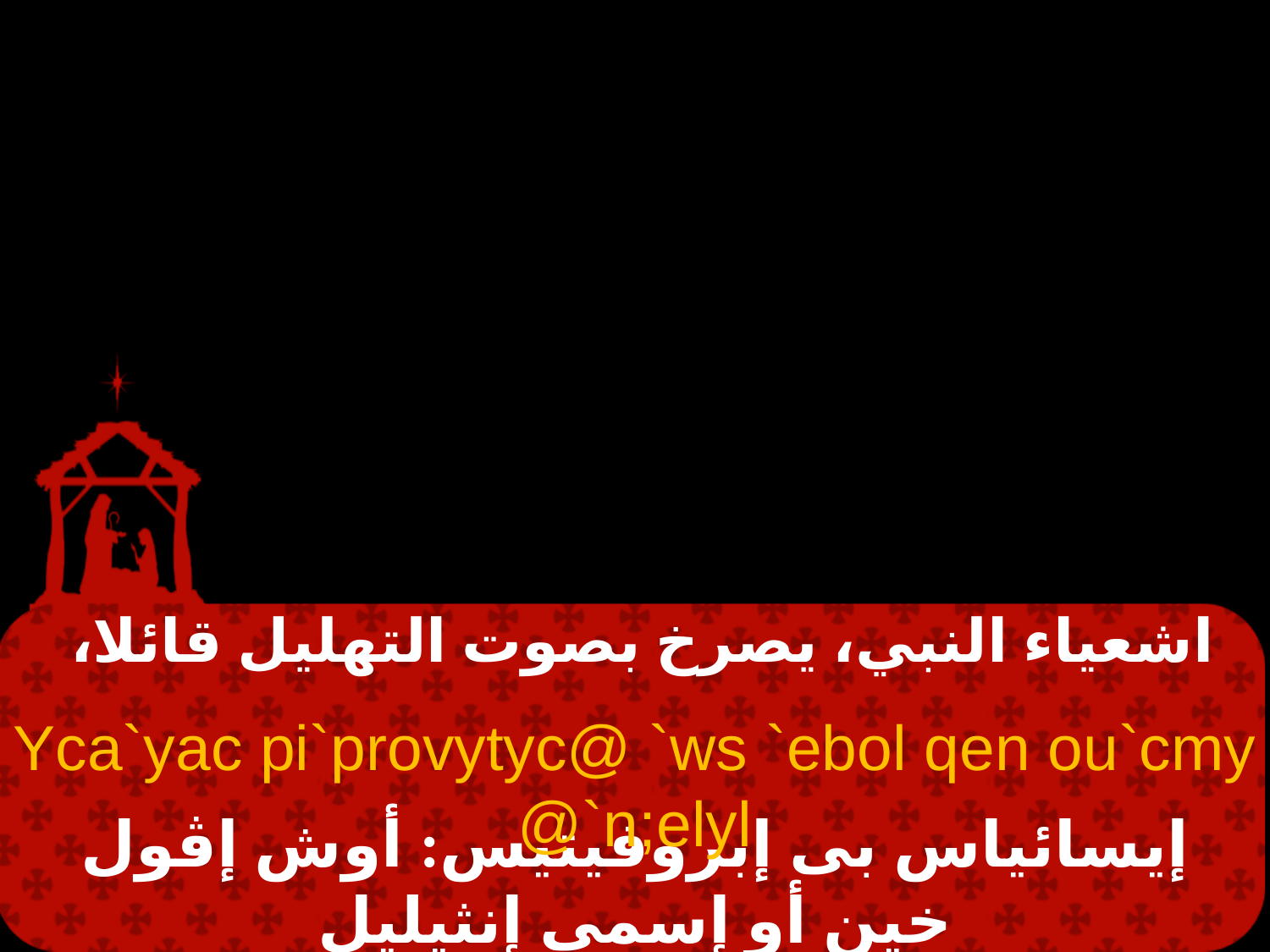

# اشعياء النبي، يصرخ بصوت التهليل قائلا،
Yca`yac pi`provytyc@ `ws `ebol qen ou`cmy `n;elyl@
إيسائياس بى إبروفيتيس: أوش إڤول خين أو إسمى إنثيليل